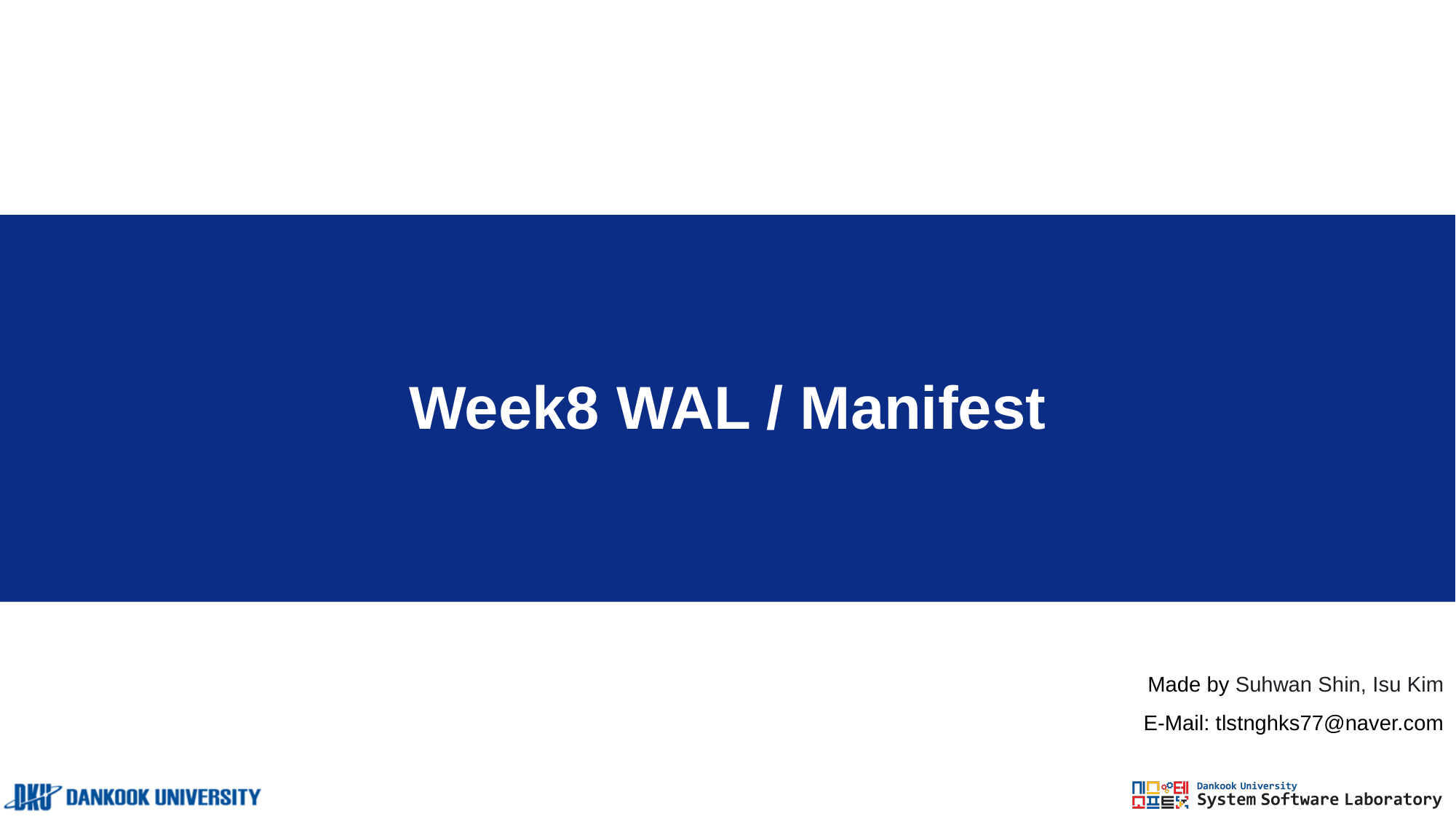

# Week8 WAL / Manifest
Made by Suhwan Shin, Isu Kim
E-Mail: tlstnghks77@naver.com